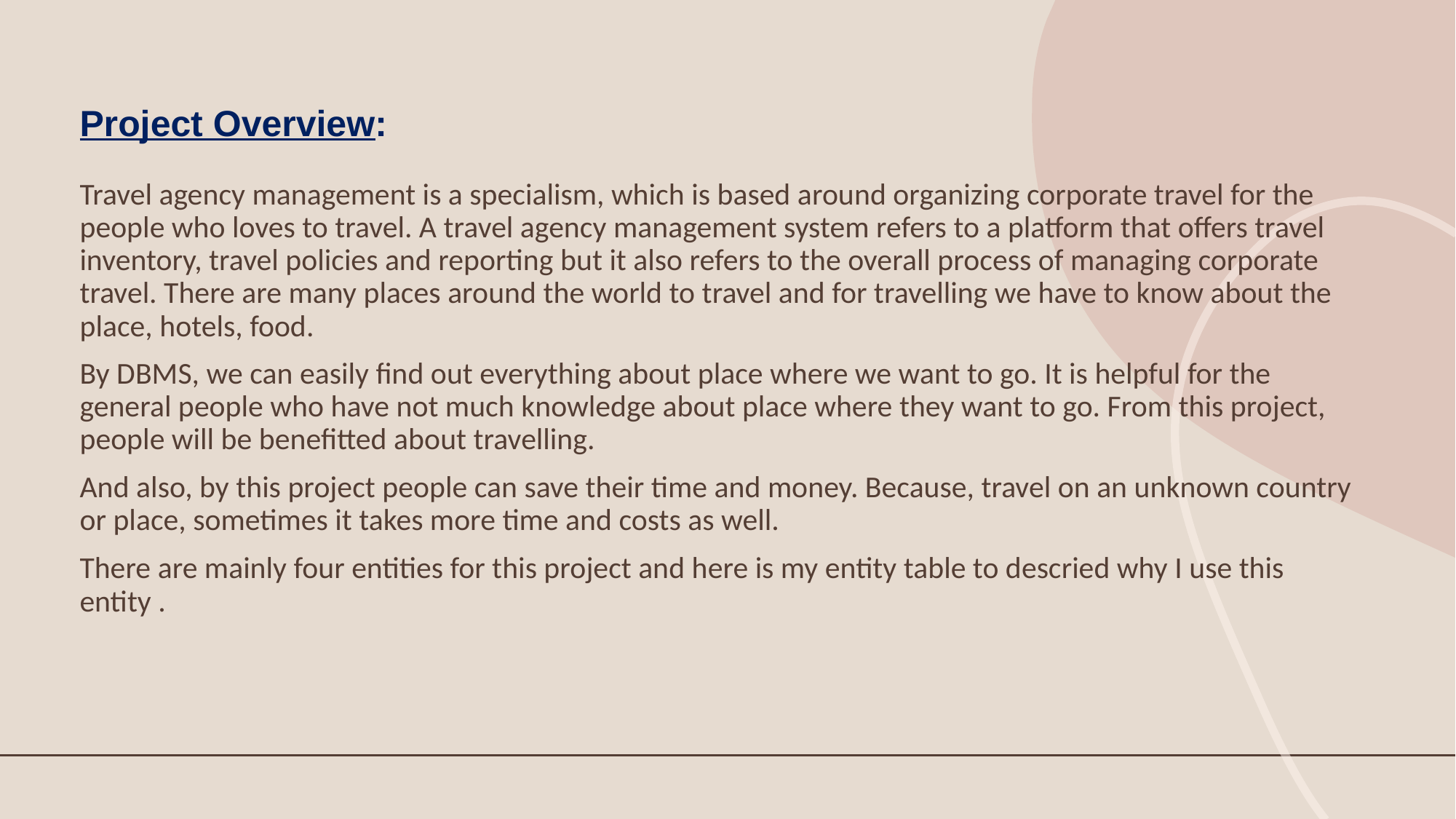

# Project Overview:
Travel agency management is a specialism, which is based around organizing corporate travel for the people who loves to travel. A travel agency management system refers to a platform that offers travel inventory, travel policies and reporting but it also refers to the overall process of managing corporate travel. There are many places around the world to travel and for travelling we have to know about the place, hotels, food.
By DBMS, we can easily find out everything about place where we want to go. It is helpful for the general people who have not much knowledge about place where they want to go. From this project, people will be benefitted about travelling.
And also, by this project people can save their time and money. Because, travel on an unknown country or place, sometimes it takes more time and costs as well.
There are mainly four entities for this project and here is my entity table to descried why I use this entity .